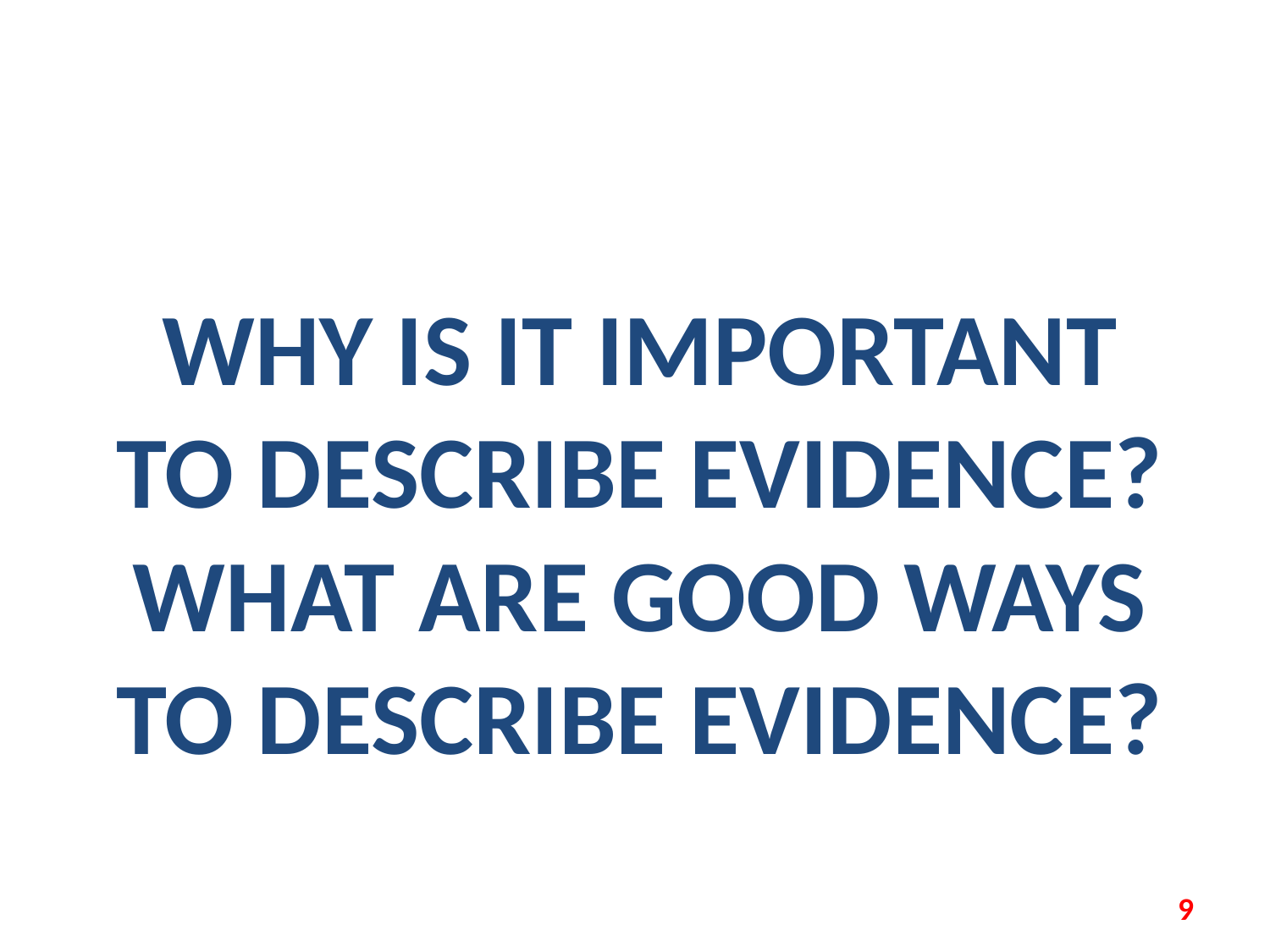

# Why is it important to describe evidence? What are good ways to describe evidence?
9